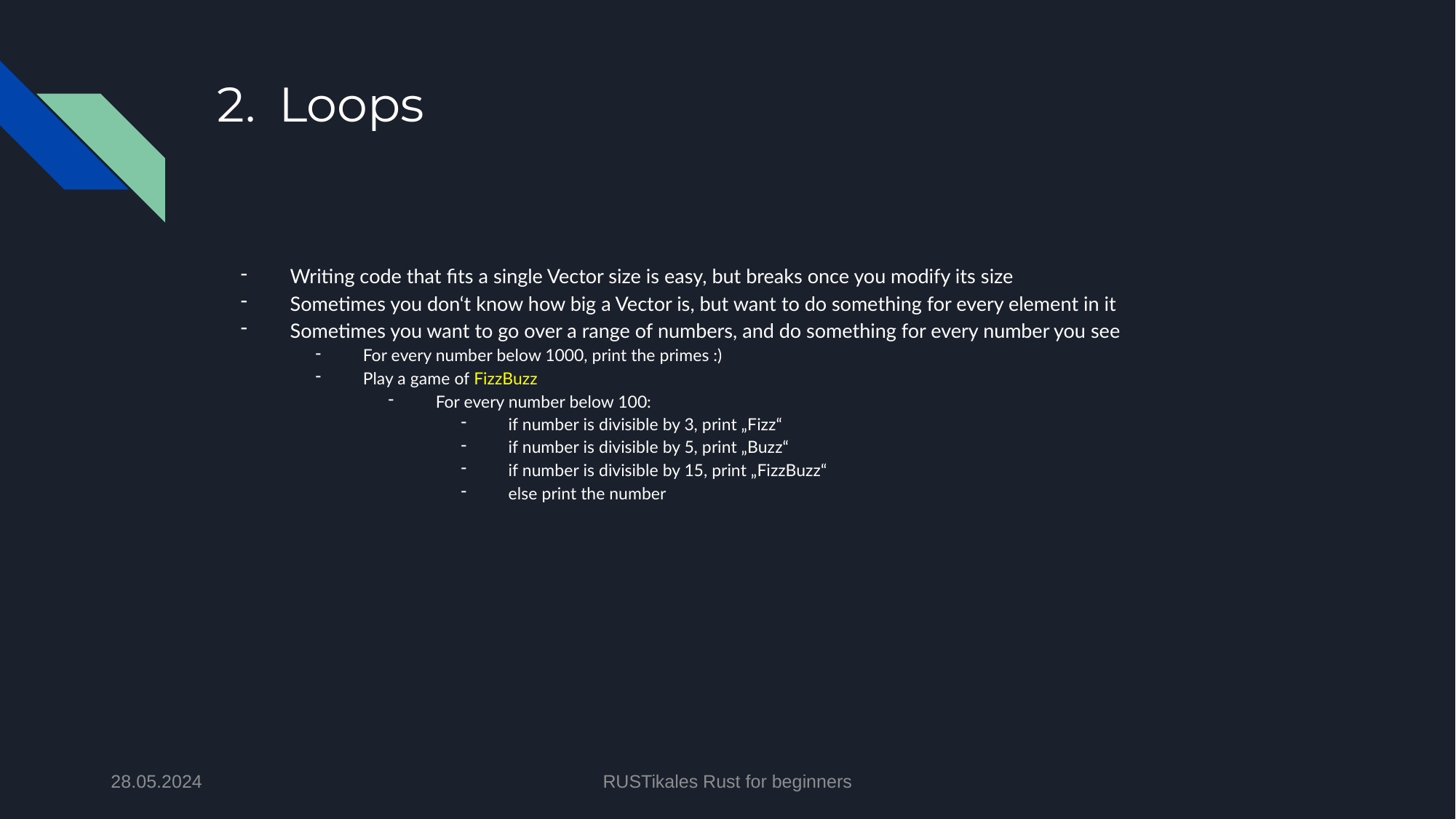

# Loops
Writing code that fits a single Vector size is easy, but breaks once you modify its size
Sometimes you don‘t know how big a Vector is, but want to do something for every element in it
Sometimes you want to go over a range of numbers, and do something for every number you see
For every number below 1000, print the primes :)
Play a game of FizzBuzz
For every number below 100:
if number is divisible by 3, print „Fizz“
if number is divisible by 5, print „Buzz“
if number is divisible by 15, print „FizzBuzz“
else print the number
28.05.2024
RUSTikales Rust for beginners